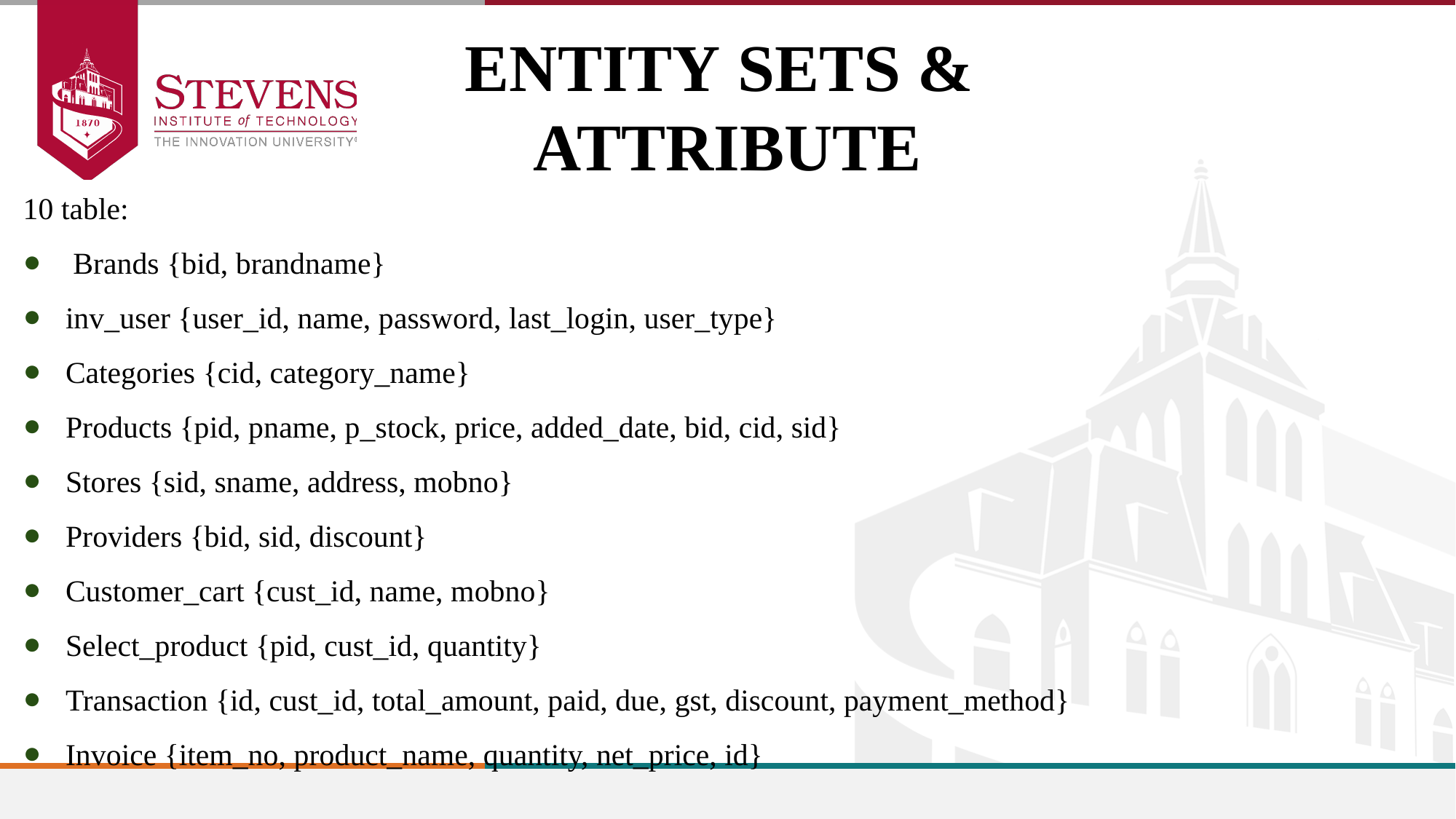

ENTITY SETS &
ATTRIBUTE
10 table:
 Brands {bid, brandname}
inv_user {user_id, name, password, last_login, user_type}
Categories {cid, category_name}
Products {pid, pname, p_stock, price, added_date, bid, cid, sid}
Stores {sid, sname, address, mobno}
Providers {bid, sid, discount}
Customer_cart {cust_id, name, mobno}
Select_product {pid, cust_id, quantity}
Transaction {id, cust_id, total_amount, paid, due, gst, discount, payment_method}
Invoice {item_no, product_name, quantity, net_price, id}